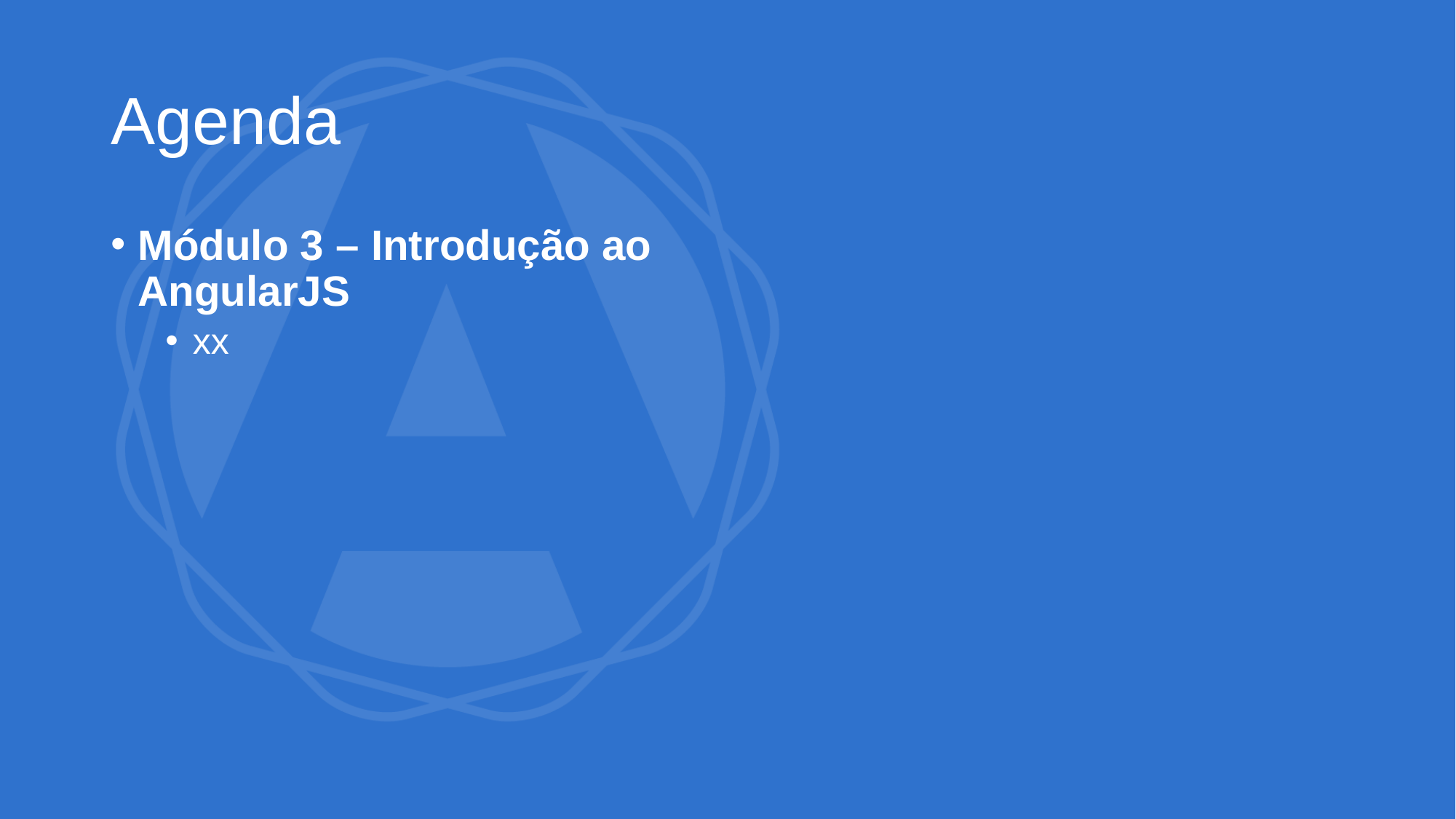

# Agenda
Módulo 3 – Introdução ao AngularJS
xx